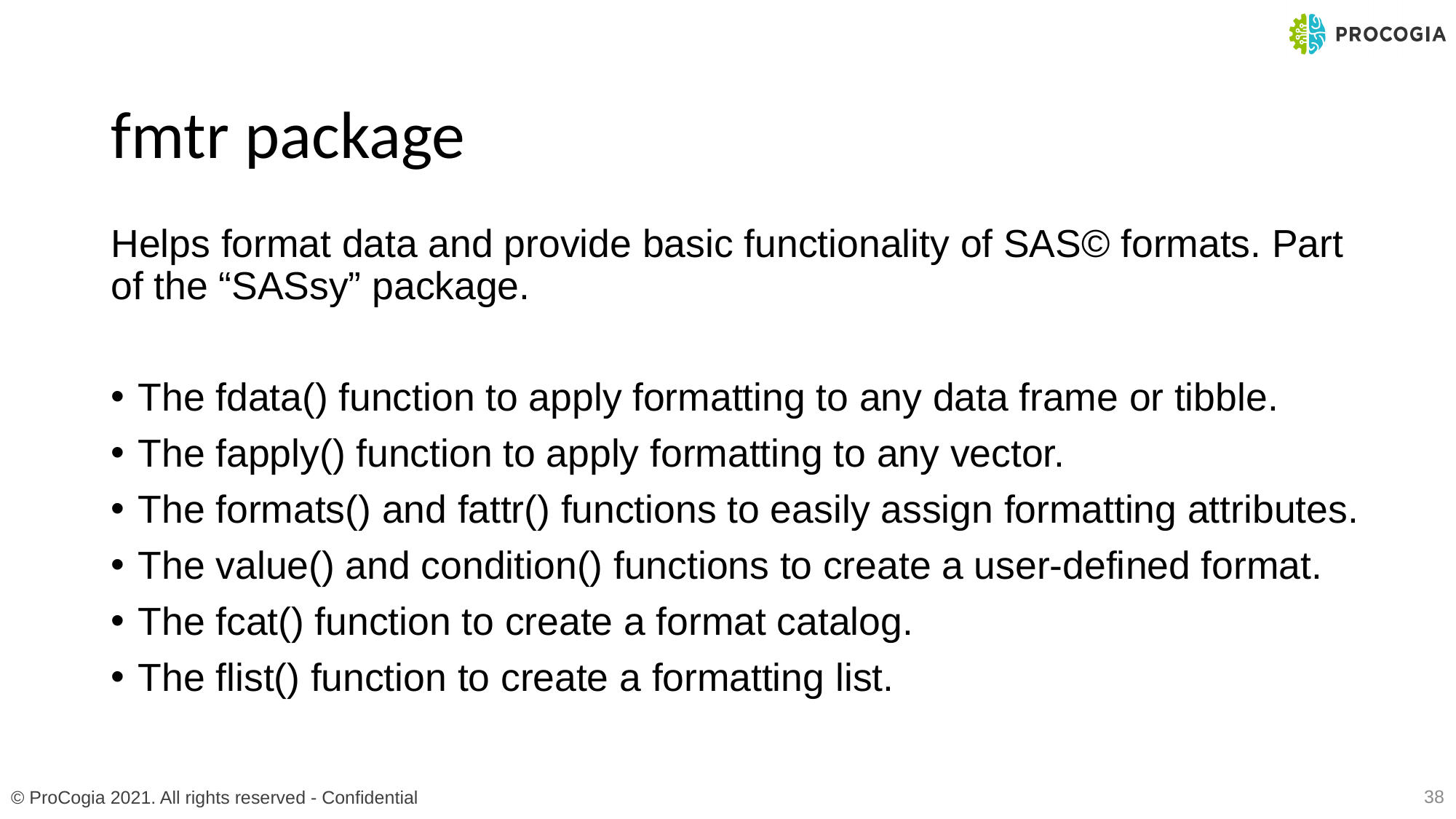

# fmtr package
Helps format data and provide basic functionality of SAS© formats. Part of the “SASsy” package.

The fdata() function to apply formatting to any data frame or tibble.
The fapply() function to apply formatting to any vector.
The formats() and fattr() functions to easily assign formatting attributes.
The value() and condition() functions to create a user-defined format.
The fcat() function to create a format catalog.
The flist() function to create a formatting list.
38